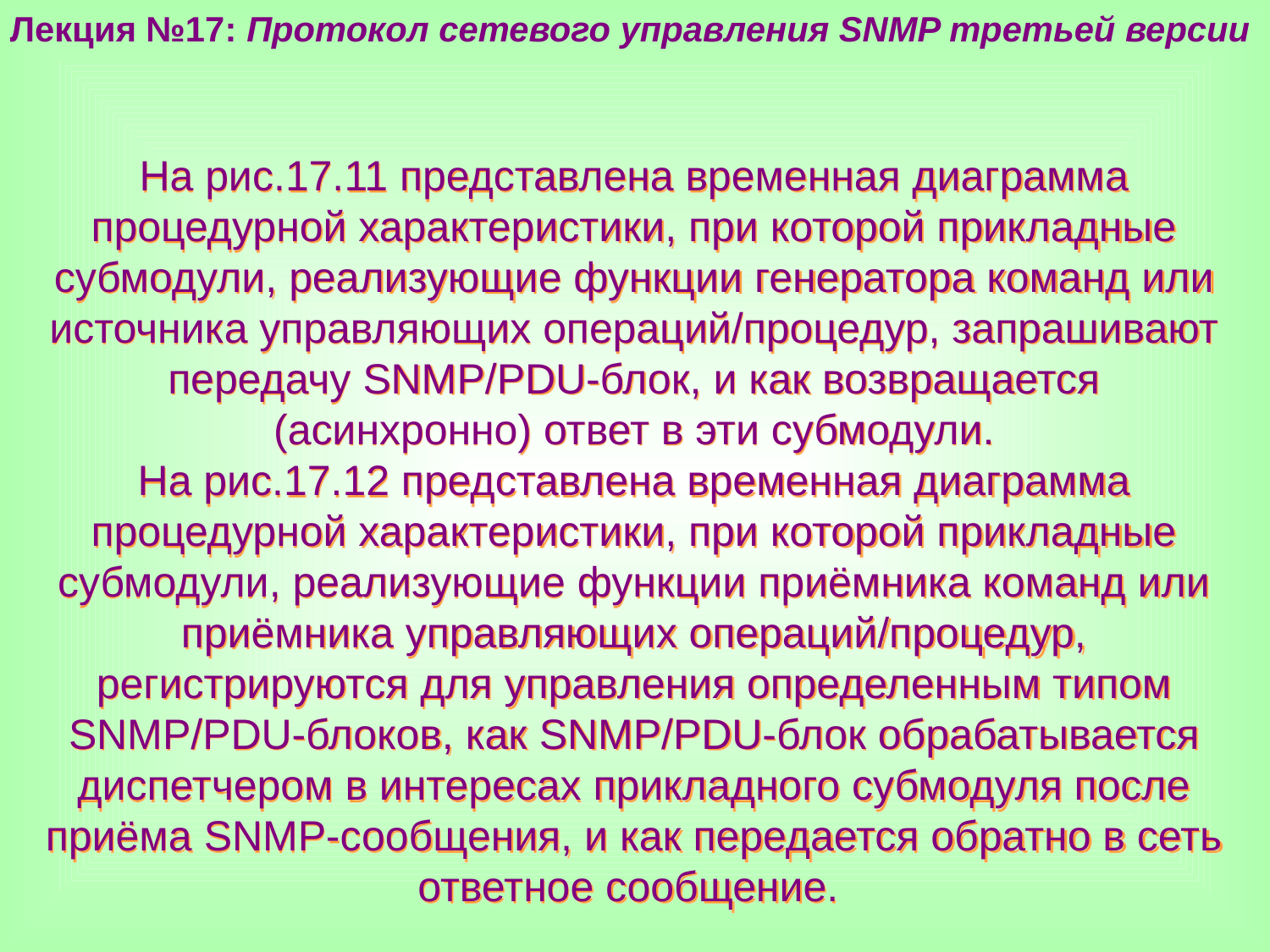

Лекция №17: Протокол сетевого управления SNMP третьей версии
На рис.17.11 представлена временная диаграмма процедурной характеристики, при которой прикладные субмодули, реализующие функции генератора команд или источника управляющих операций/процедур, запрашивают передачу SNMP/PDU-блок, и как возвращается (асинхронно) ответ в эти субмодули.
На рис.17.12 представлена временная диаграмма процедурной характеристики, при которой прикладные субмодули, реализующие функции приёмника команд или приёмника управляющих операций/процедур, регистрируются для управления определенным типом SNMP/PDU-блоков, как SNMP/PDU-блок обрабатывается диспетчером в интересах прикладного субмодуля после приёма SNMP-сообщения, и как передается обратно в сеть ответное сообщение.